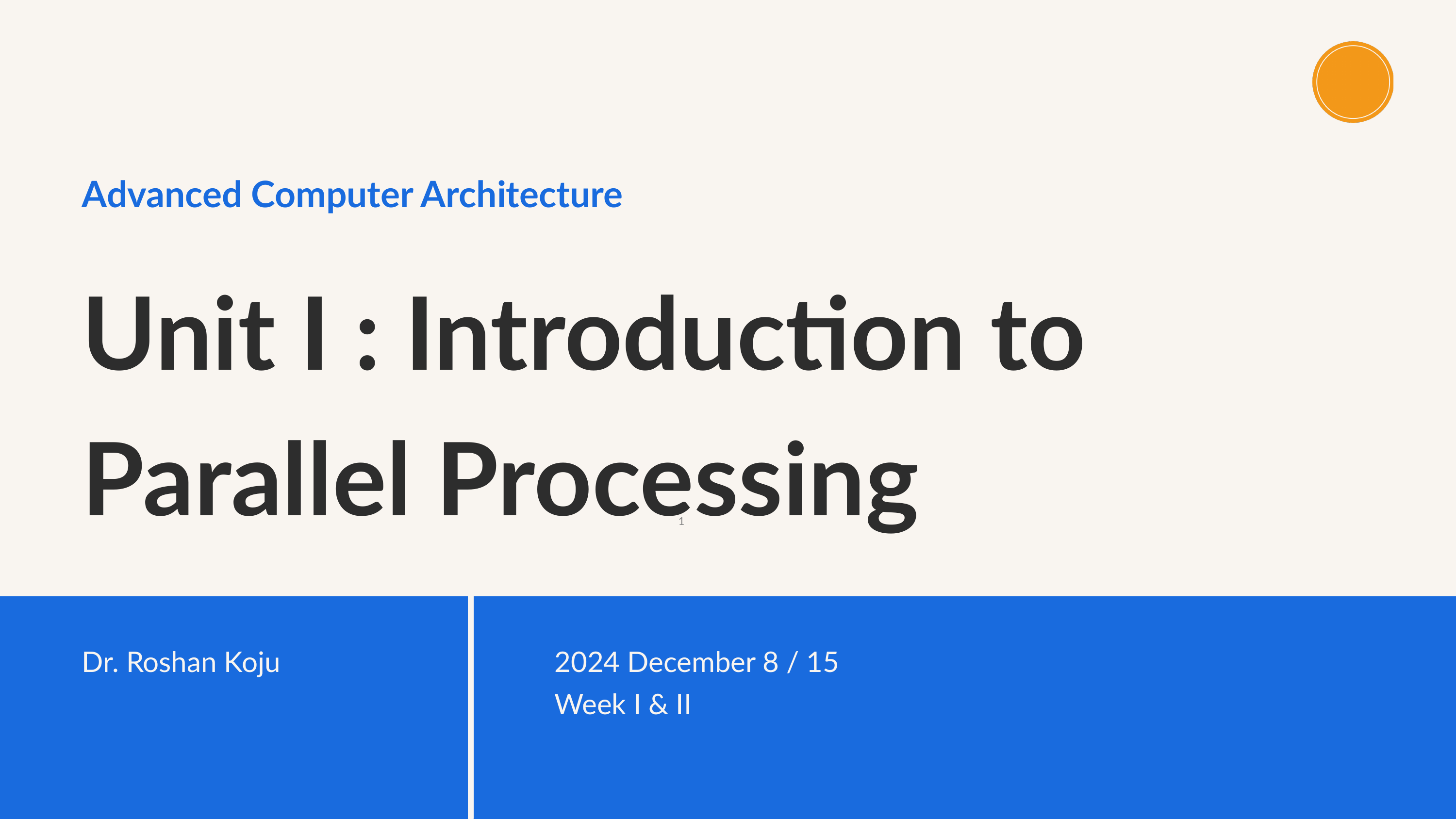

Advanced Computer Architecture
Unit I : Introduction to Parallel Processing
1

Dr. Roshan Koju
2024 December 8 / 15
Week I & II